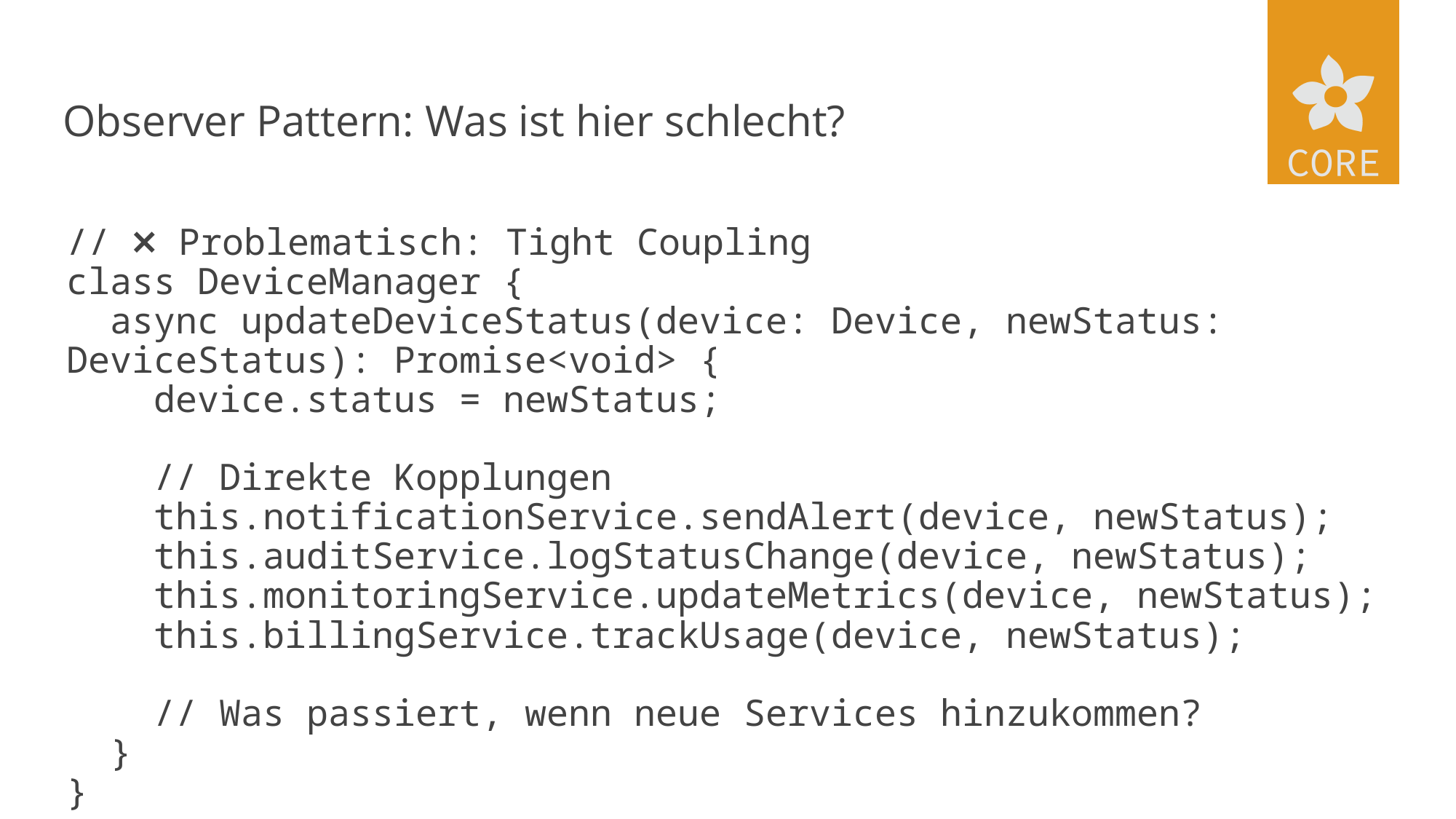

# Observer Pattern: Was ist hier schlecht?
// ❌ Problematisch: Tight Coupling
class DeviceManager {
  async updateDeviceStatus(device: Device, newStatus: DeviceStatus): Promise<void> {
    device.status = newStatus;
    // Direkte Kopplungen
    this.notificationService.sendAlert(device, newStatus);
    this.auditService.logStatusChange(device, newStatus);
    this.monitoringService.updateMetrics(device, newStatus);
    this.billingService.trackUsage(device, newStatus);
    // Was passiert, wenn neue Services hinzukommen?
  }
}